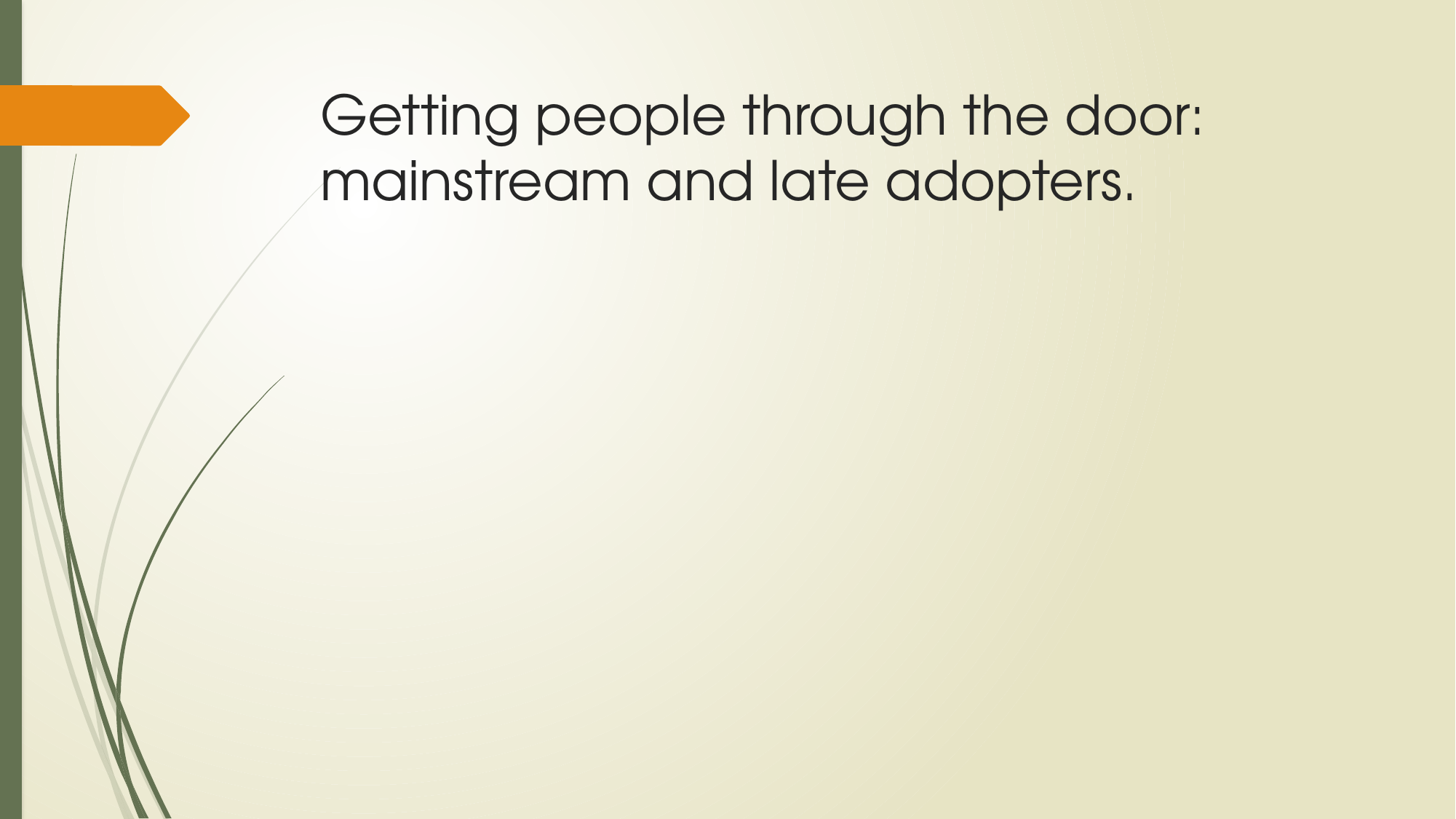

# Getting people through the door: mainstream and late adopters.